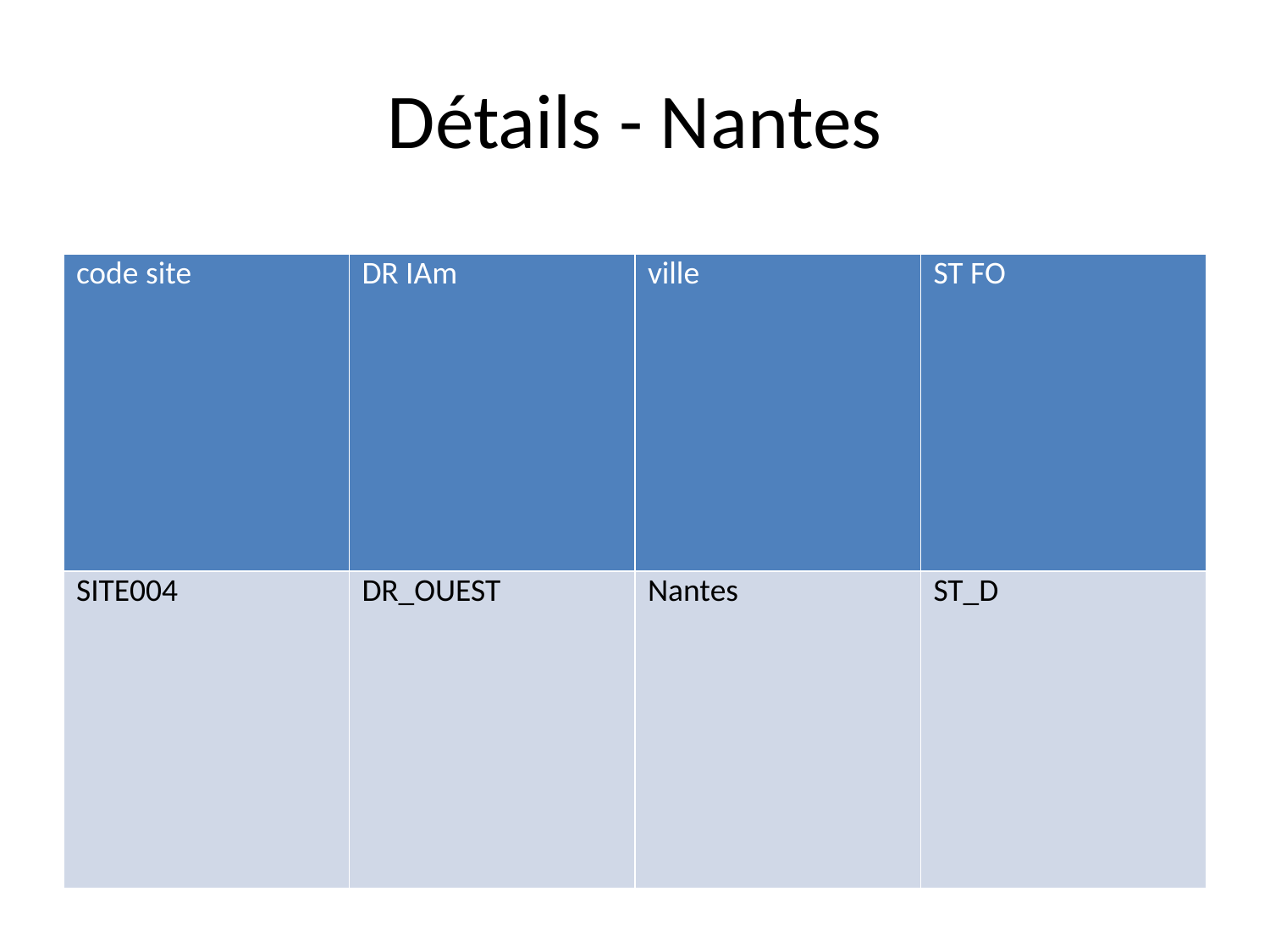

# Détails - Nantes

| code site | DR IAm | ville | ST FO |
| --- | --- | --- | --- |
| SITE004 | DR\_OUEST | Nantes | ST\_D |